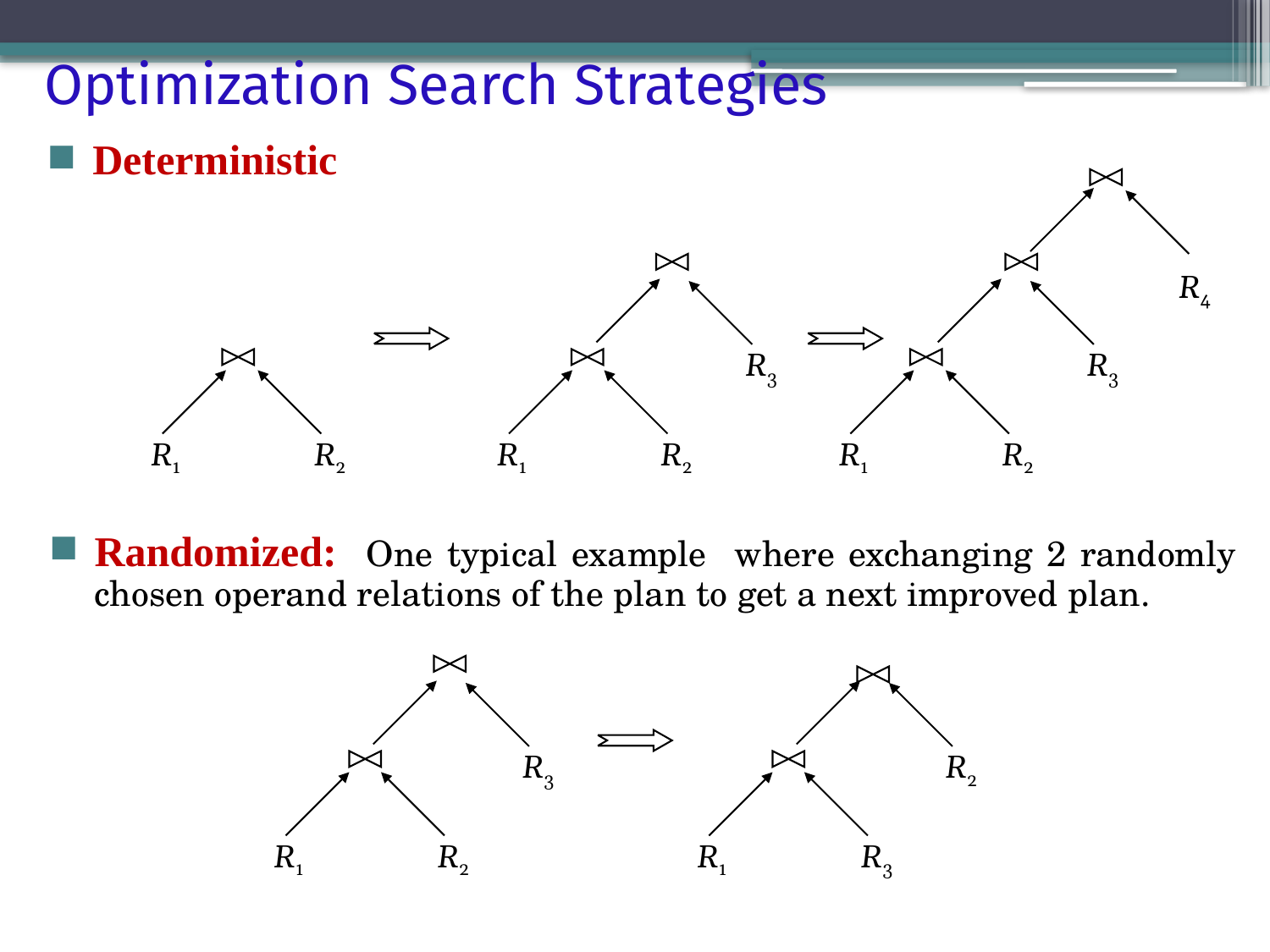

# Optimization Search Strategies
Deterministic

R4

R3
R3

R1
R2
R1
R2
R1
R2
Randomized:  One typical example  where exchanging 2 randomly chosen operand relations of the plan to get a next improved plan.

R3
R2

R1
R2
R1
R3